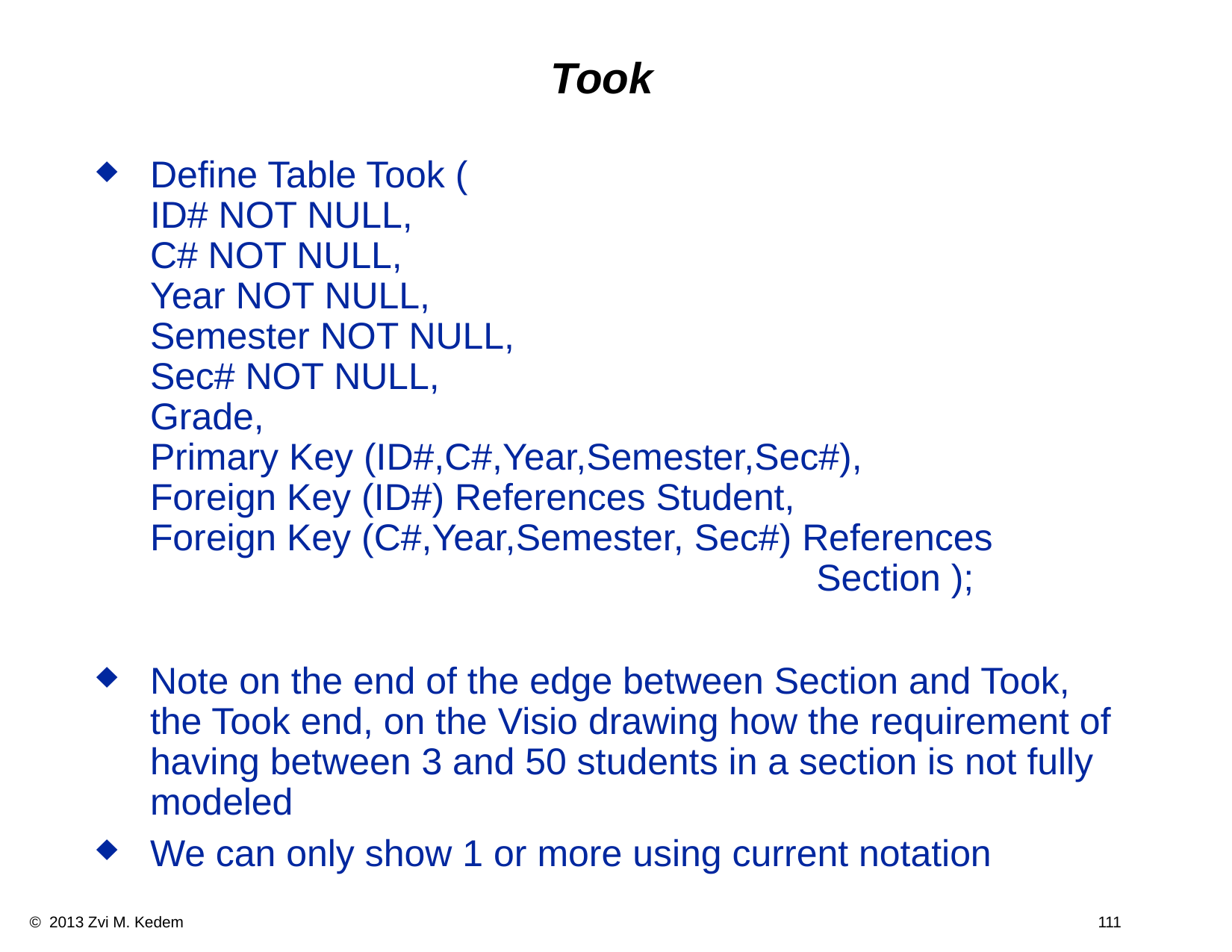

# Took
Define Table Took (
ID# NOT NULL,
C# NOT NULL,
Year NOT NULL,
Semester NOT NULL,
Sec# NOT NULL,
Grade,
Primary Key (ID#,C#,Year,Semester,Sec#),
Foreign Key (ID#) References Student,
Foreign Key (C#,Year,Semester, Sec#) References
                                                                Section );

Note on the end of the edge between Section and Took, the Took end, on the Visio drawing how the requirement of having between 3 and 50 students in a section is not fully modeled
We can only show 1 or more using current notation